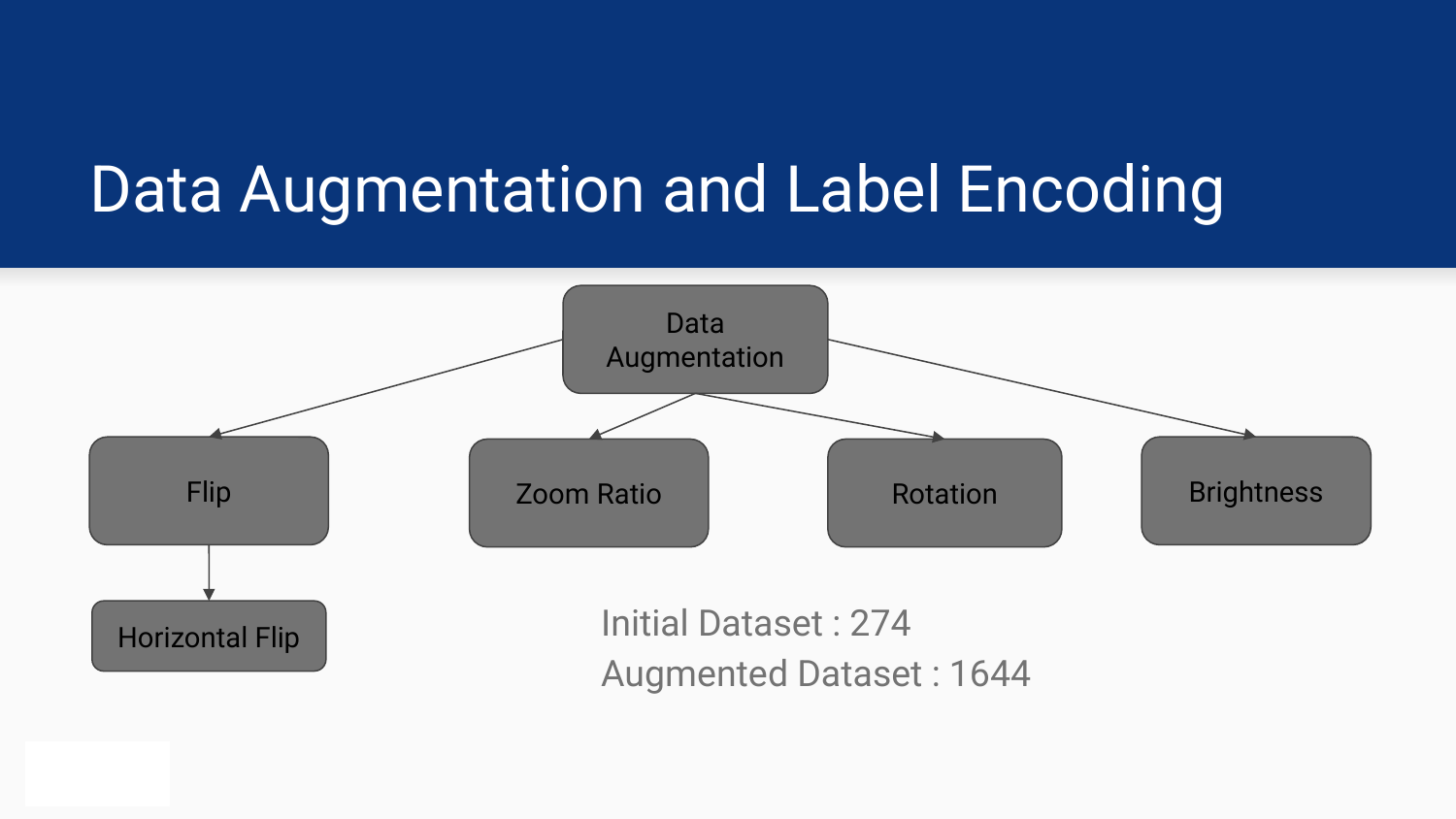

# Data Augmentation and Label Encoding
Data Augmentation
Flip
Brightness
Zoom Ratio
Rotation
Initial Dataset : 274
Augmented Dataset : 1644
Horizontal Flip